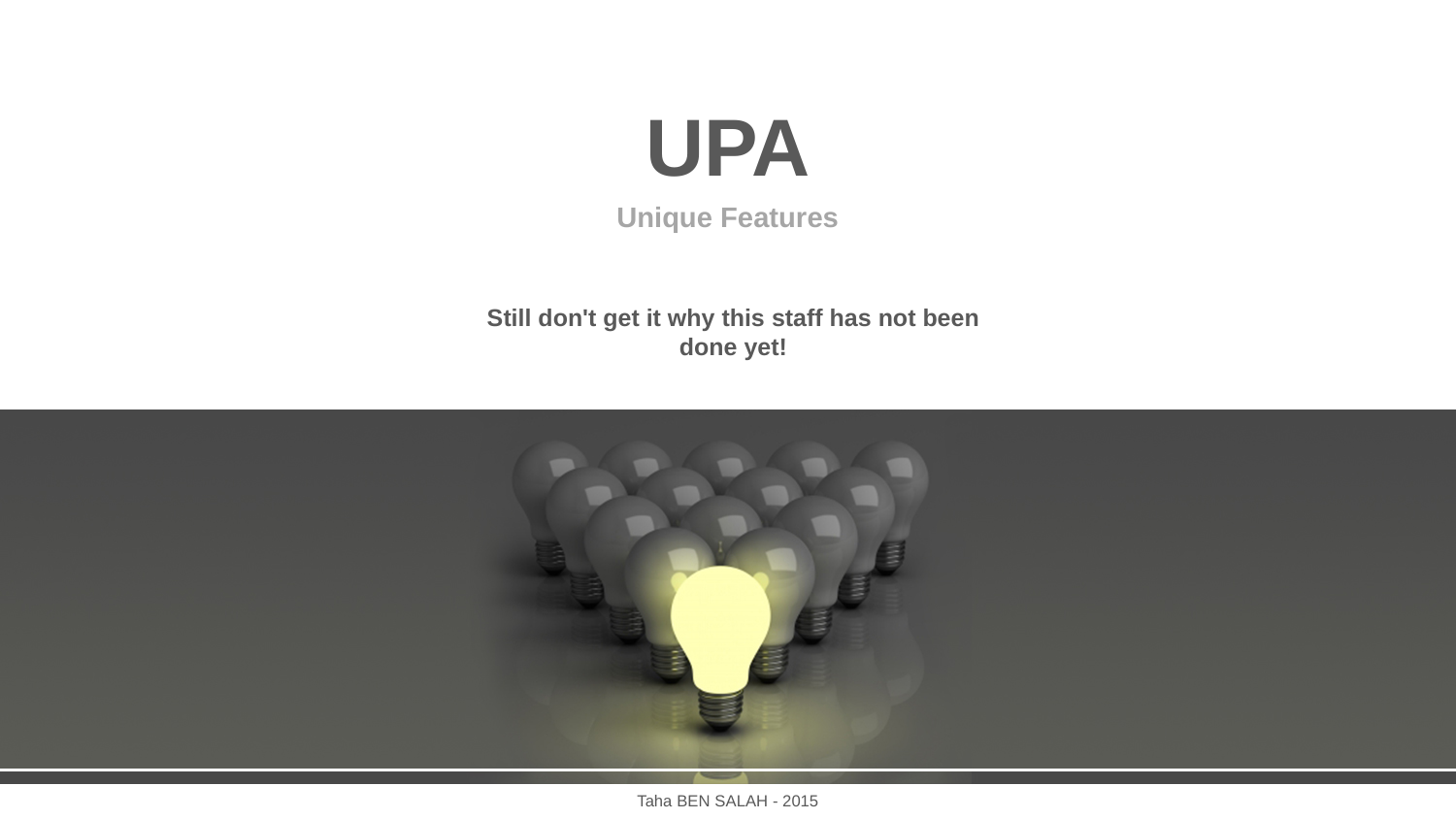

UPA
Unique Features
Still don't get it why this staff has not been done yet!
Taha BEN SALAH - 2015